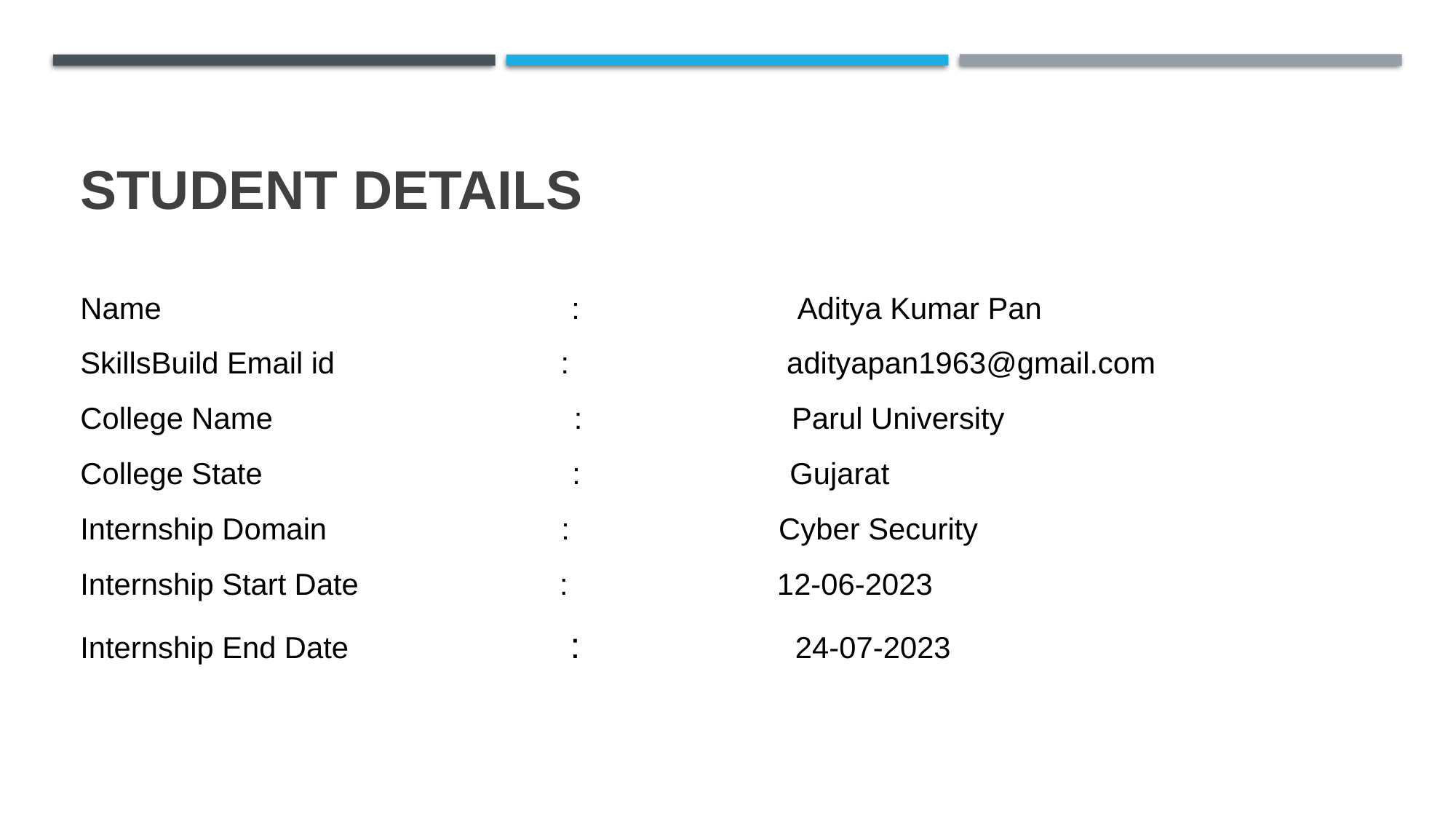

# Student Details
Name                                                 :                          Aditya Kumar Pan
SkillsBuild Email id                           :                          adityapan1963@gmail.com
College Name                                    :                         Parul University
College State                                     :                         Gujarat
Internship Domain                            :                         Cyber Security
Internship Start Date                        :                         12-06-2023
Internship End Date                      :                     24-07-2023